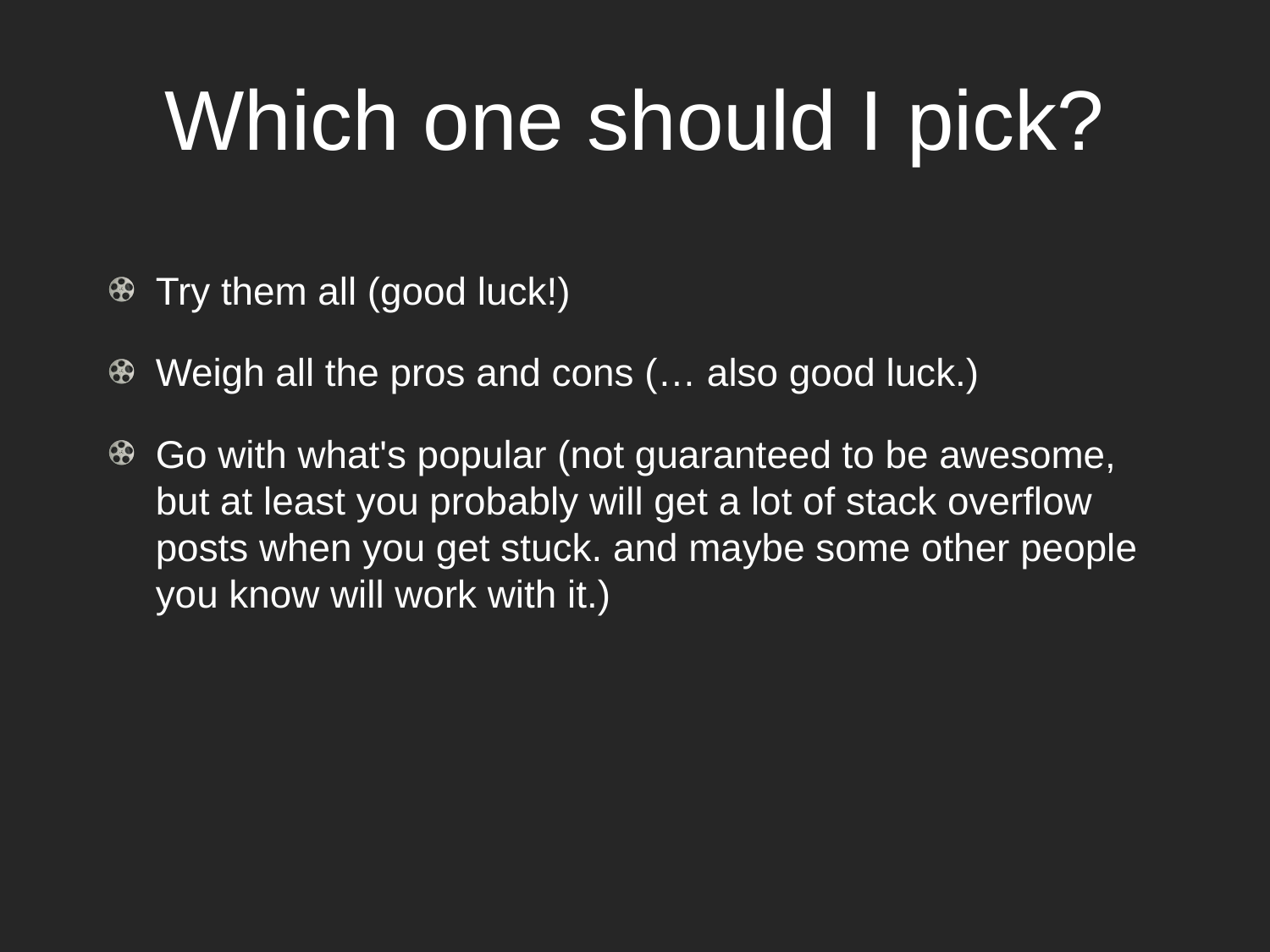

# Which one should I pick?
Try them all (good luck!)
Weigh all the pros and cons (… also good luck.)
Go with what's popular (not guaranteed to be awesome, but at least you probably will get a lot of stack overflow posts when you get stuck. and maybe some other people you know will work with it.)